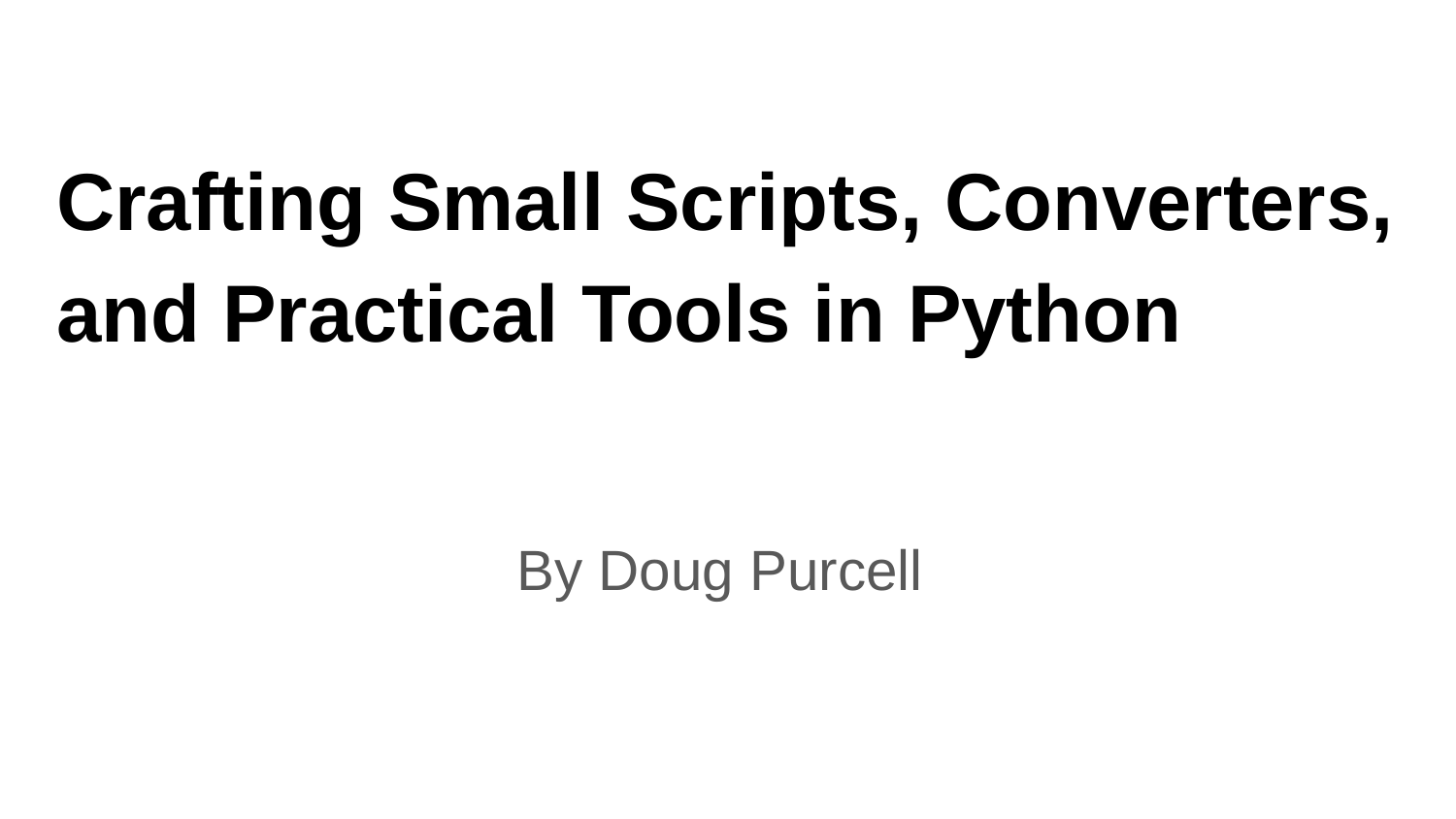

# Crafting Small Scripts, Converters, and Practical Tools in Python

By Doug Purcell